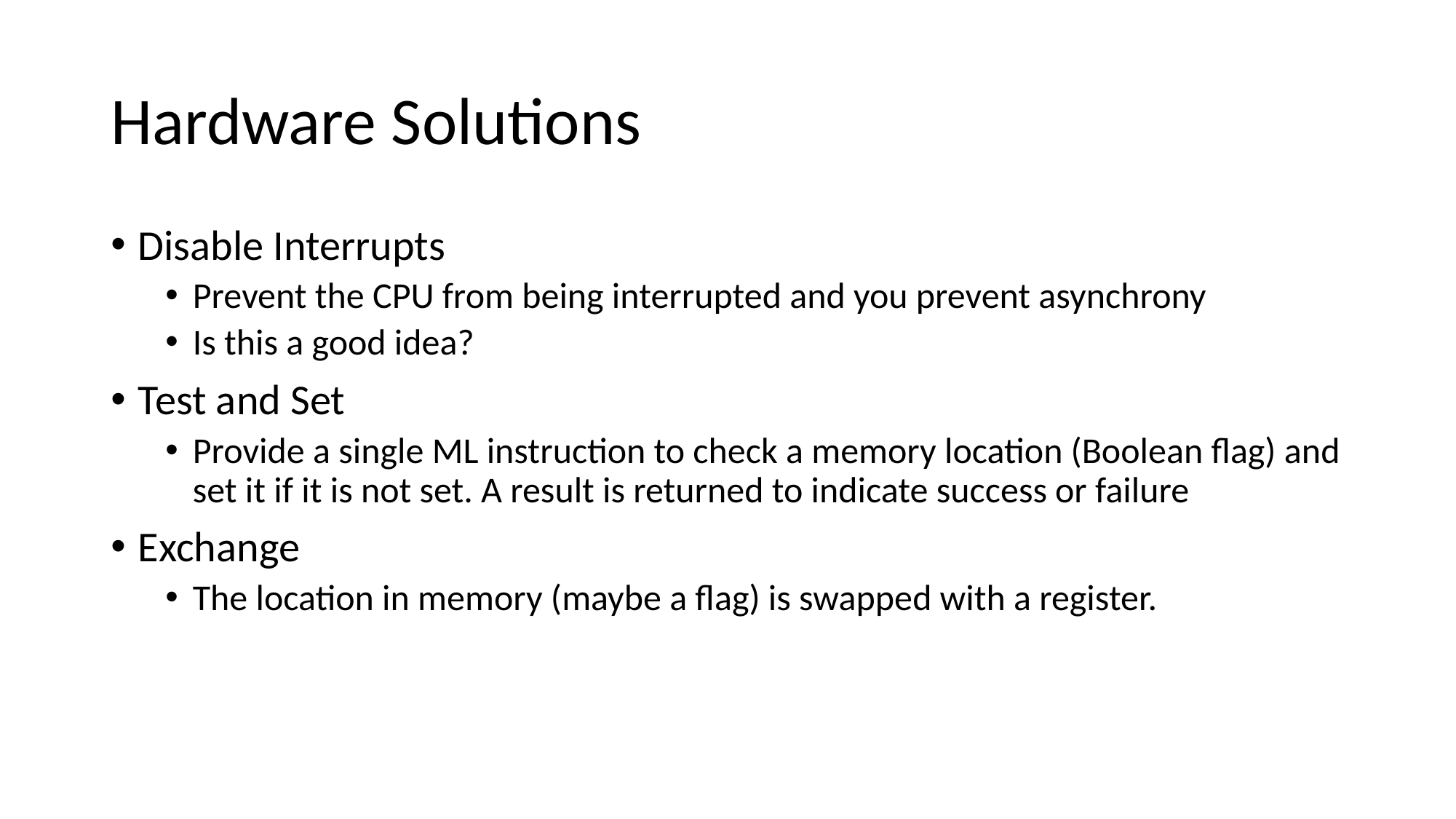

# Hardware Solutions
Disable Interrupts
Prevent the CPU from being interrupted and you prevent asynchrony
Is this a good idea?
Test and Set
Provide a single ML instruction to check a memory location (Boolean flag) and set it if it is not set. A result is returned to indicate success or failure
Exchange
The location in memory (maybe a flag) is swapped with a register.